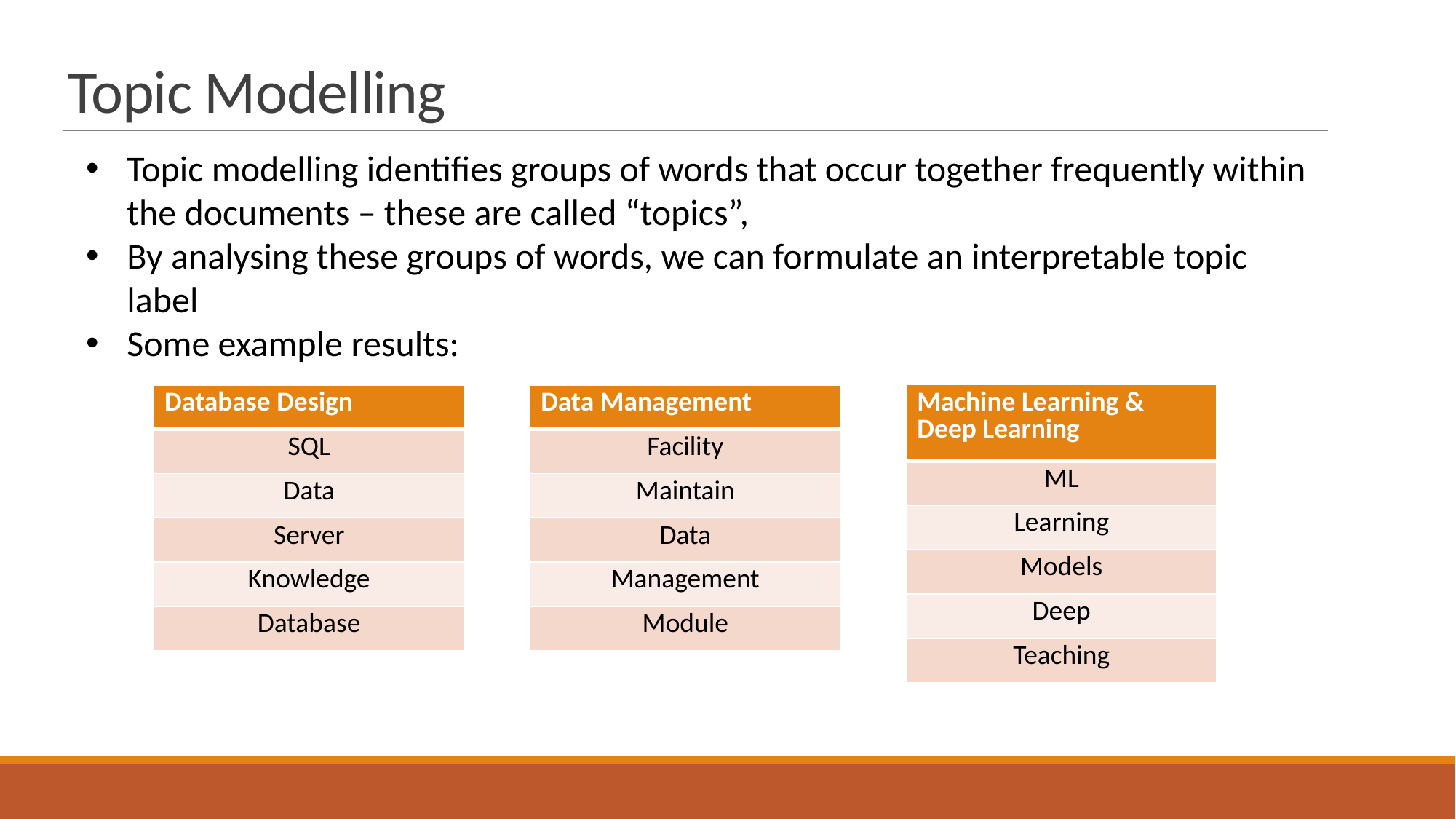

# Topic Modelling
Topic modelling identifies groups of words that occur together frequently within the documents – these are called “topics”,
By analysing these groups of words, we can formulate an interpretable topic label
Some example results:
| Machine Learning & Deep Learning |
| --- |
| ML |
| Learning |
| Models |
| Deep |
| Teaching |
| Database Design |
| --- |
| SQL |
| Data |
| Server |
| Knowledge |
| Database |
| Data Management |
| --- |
| Facility |
| Maintain |
| Data |
| Management |
| Module |